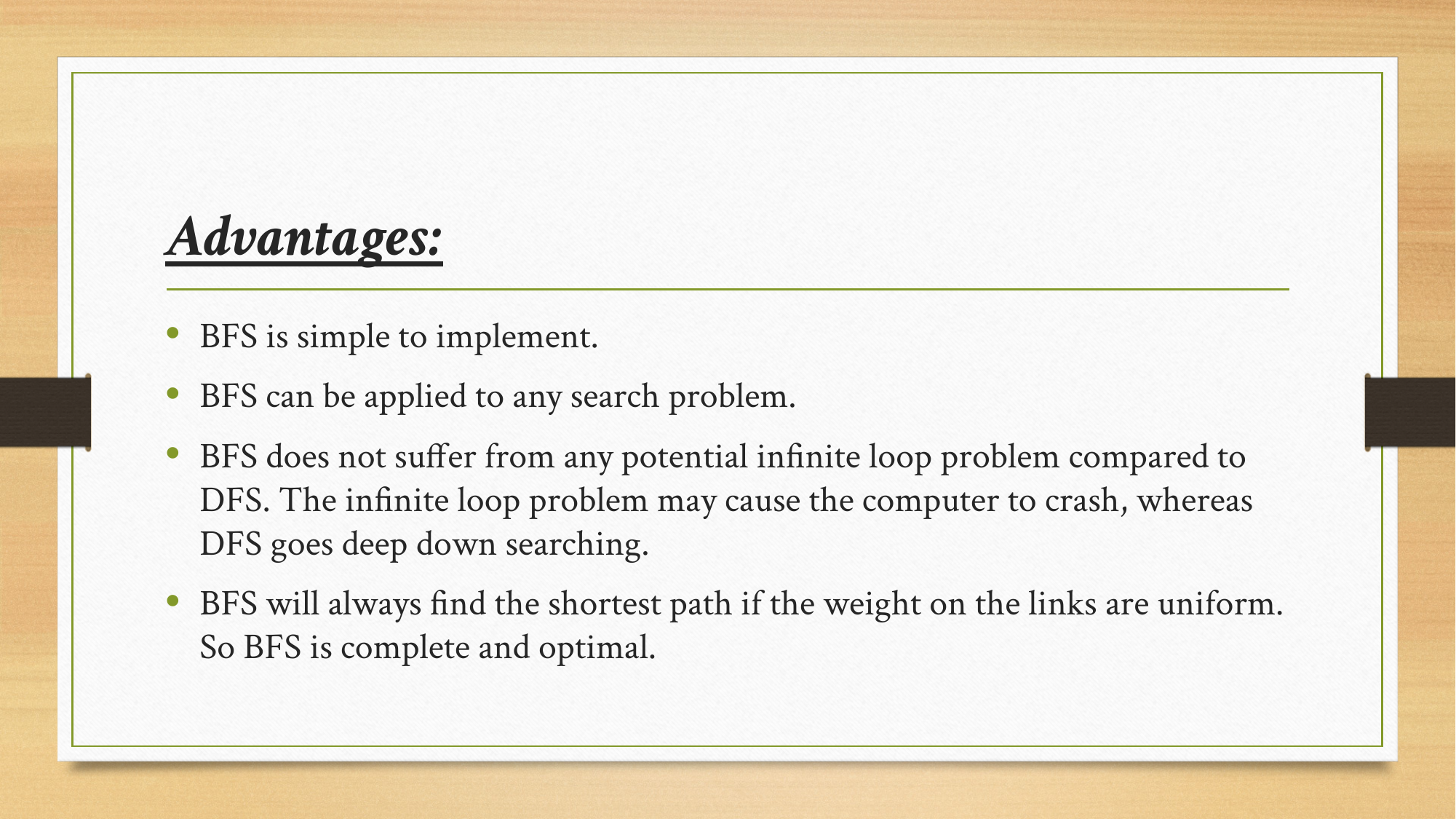

# Advantages:
BFS is simple to implement.
BFS can be applied to any search problem.
BFS does not suffer from any potential infinite loop problem compared to DFS. The infinite loop problem may cause the computer to crash, whereas DFS goes deep down searching.
BFS will always find the shortest path if the weight on the links are uniform. So BFS is complete and optimal.